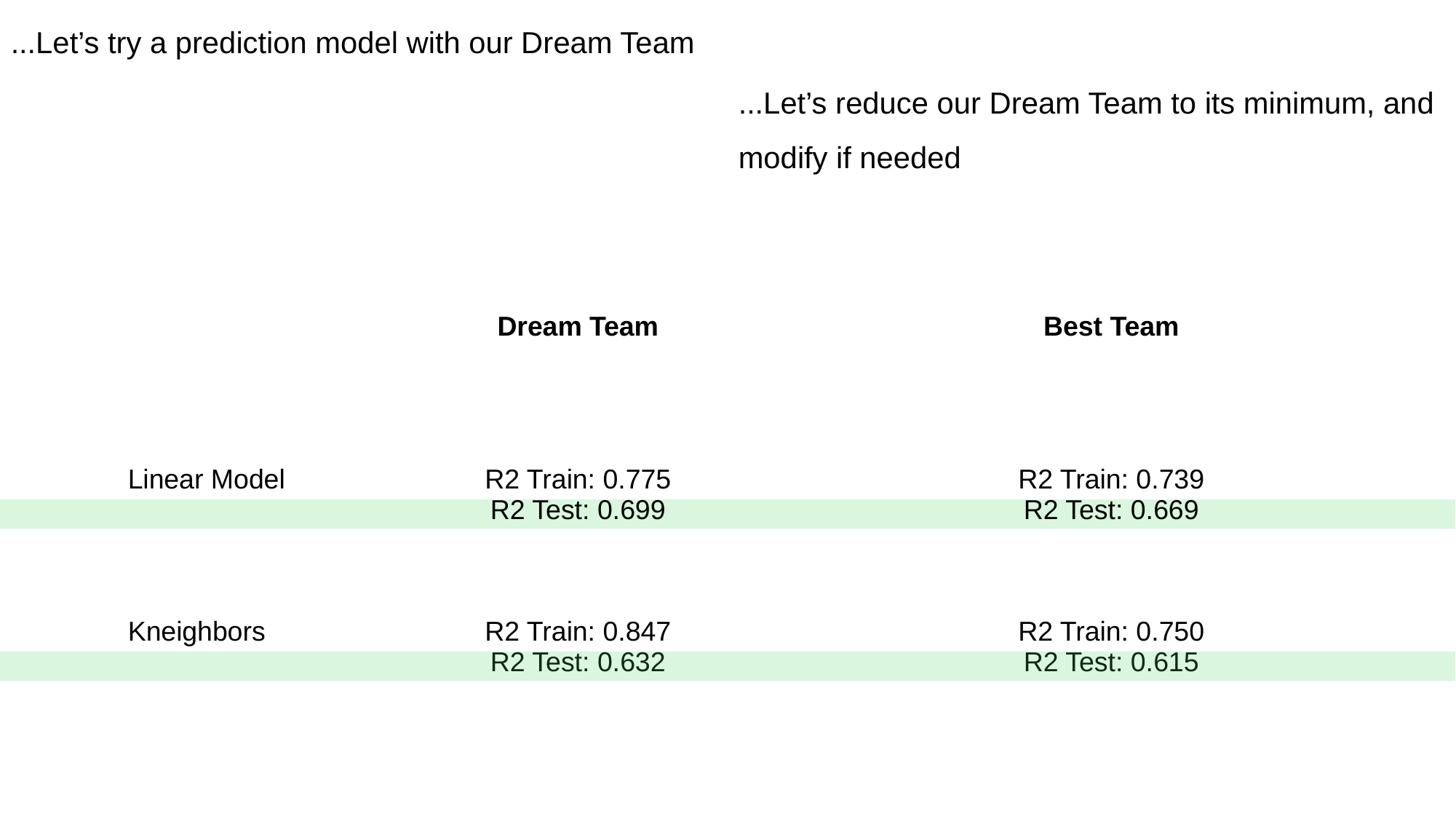

...Let’s try a prediction model with our Dream Team
...Let’s reduce our Dream Team to its minimum, and modify if needed
|  | Dream Team | Best Team |
| --- | --- | --- |
| Linear Model | R2 Train: 0.775 R2 Test: 0.699 | R2 Train: 0.739 R2 Test: 0.669 |
| Kneighbors | R2 Train: 0.847 R2 Test: 0.632 | R2 Train: 0.750 R2 Test: 0.615 |